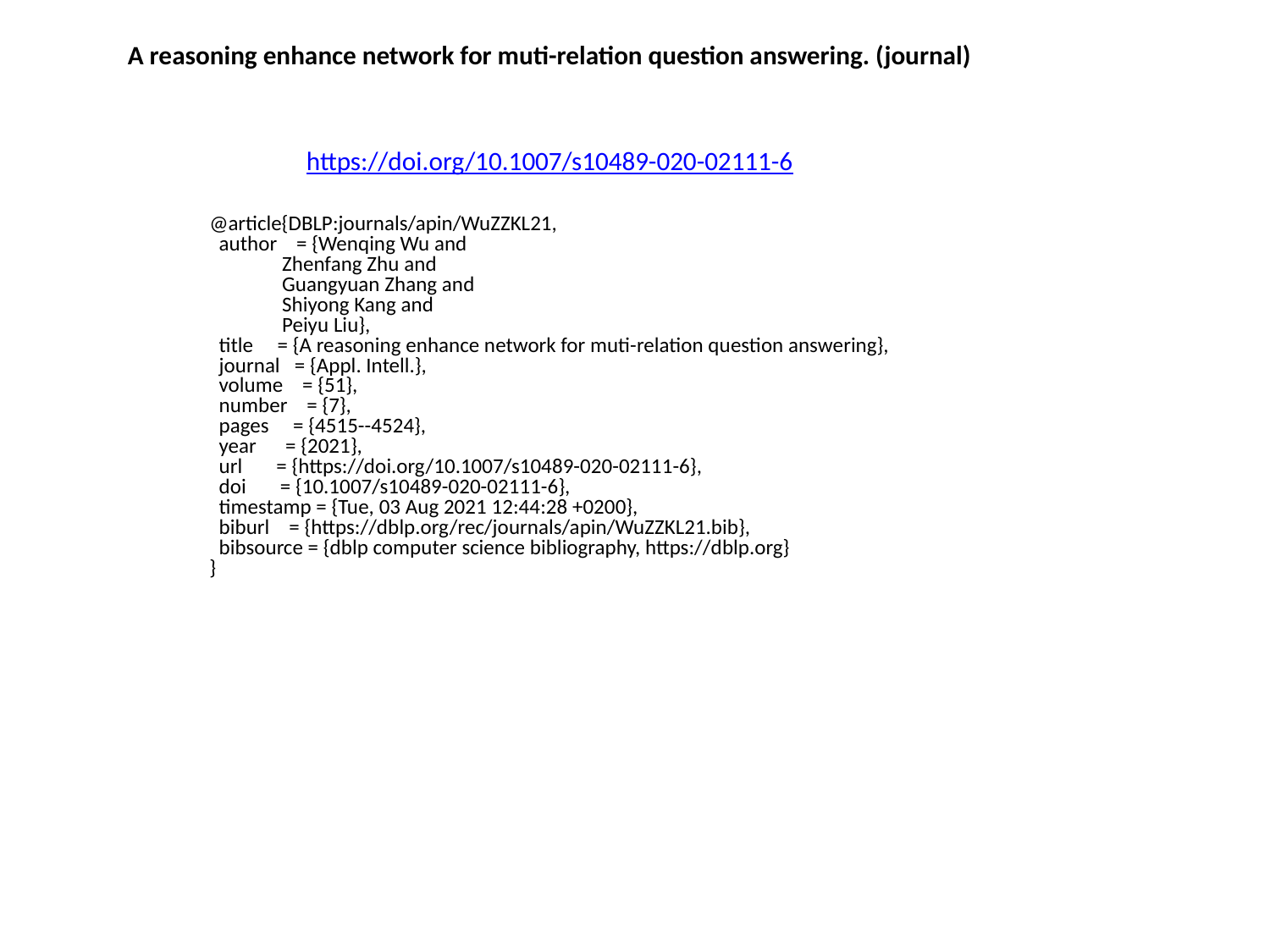

A reasoning enhance network for muti-relation question answering. (journal)

https://doi.org/10.1007/s10489-020-02111-6

@article{DBLP:journals/apin/WuZZKL21,
  author    = {Wenqing Wu and
               Zhenfang Zhu and
               Guangyuan Zhang and
               Shiyong Kang and
               Peiyu Liu},
  title     = {A reasoning enhance network for muti-relation question answering},
  journal   = {Appl. Intell.},
  volume    = {51},
  number    = {7},
  pages     = {4515--4524},
  year      = {2021},
  url       = {https://doi.org/10.1007/s10489-020-02111-6},
  doi       = {10.1007/s10489-020-02111-6},
  timestamp = {Tue, 03 Aug 2021 12:44:28 +0200},
  biburl    = {https://dblp.org/rec/journals/apin/WuZZKL21.bib},
  bibsource = {dblp computer science bibliography, https://dblp.org}
}